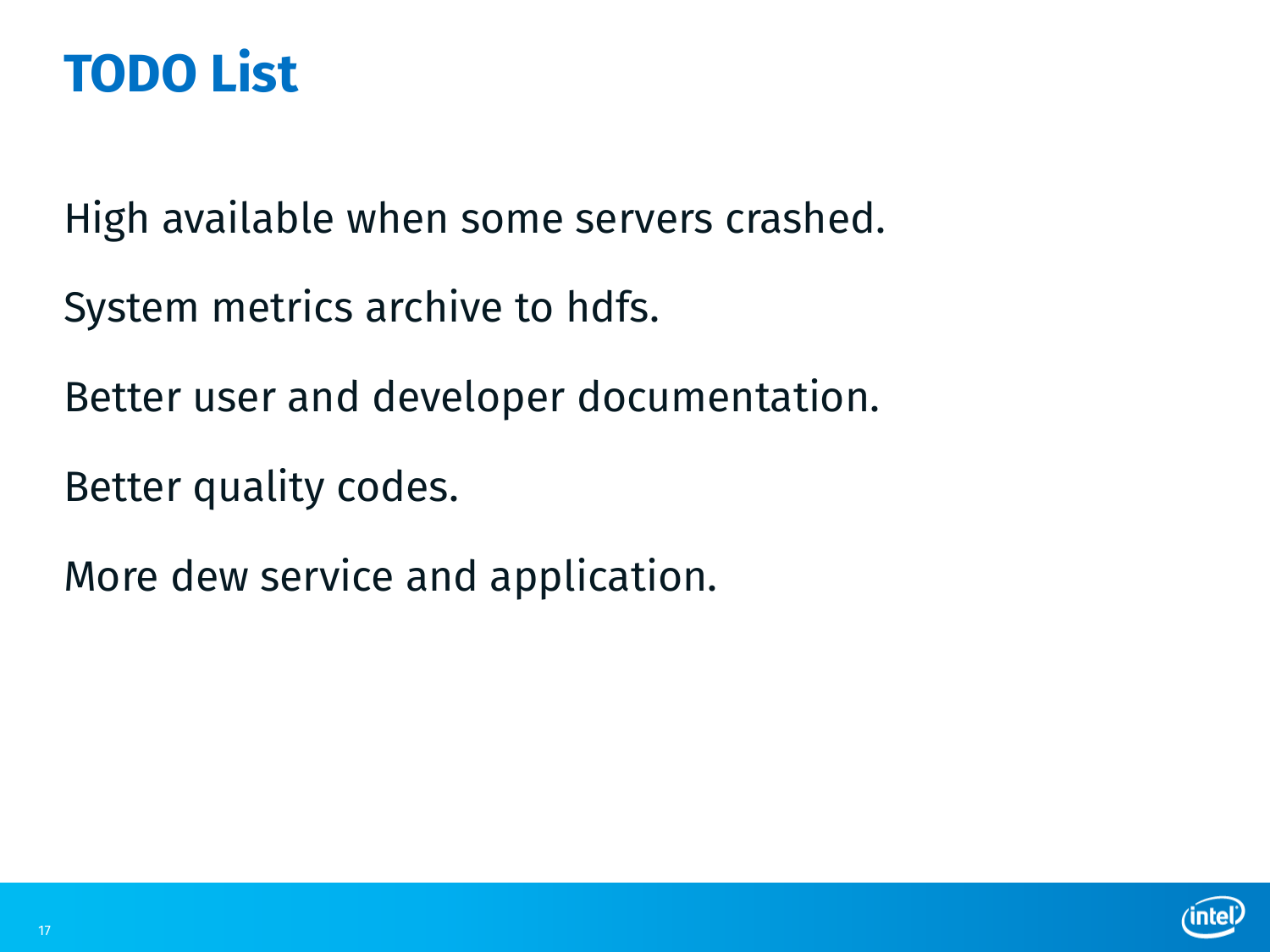

# TODO List
High available when some servers crashed.
System metrics archive to hdfs.
Better user and developer documentation.
Better quality codes.
More dew service and application.
17